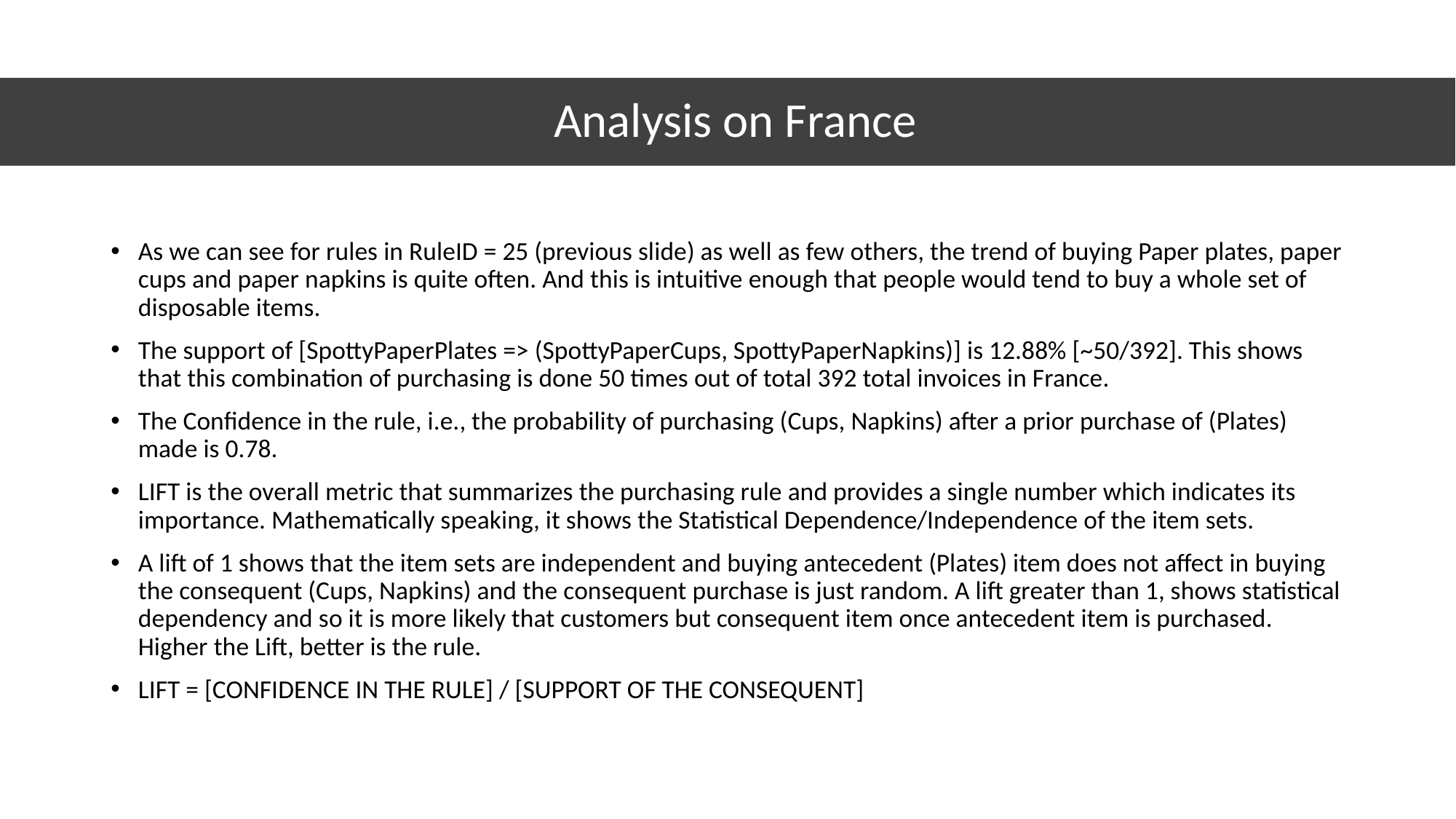

# Analysis on France

As we can see for rules in RuleID = 25 (previous slide) as well as few others, the trend of buying Paper plates, paper cups and paper napkins is quite often. And this is intuitive enough that people would tend to buy a whole set of disposable items.
The support of [SpottyPaperPlates => (SpottyPaperCups, SpottyPaperNapkins)] is 12.88% [~50/392]. This shows that this combination of purchasing is done 50 times out of total 392 total invoices in France.
The Confidence in the rule, i.e., the probability of purchasing (Cups, Napkins) after a prior purchase of (Plates) made is 0.78.
LIFT is the overall metric that summarizes the purchasing rule and provides a single number which indicates its importance. Mathematically speaking, it shows the Statistical Dependence/Independence of the item sets.
A lift of 1 shows that the item sets are independent and buying antecedent (Plates) item does not affect in buying the consequent (Cups, Napkins) and the consequent purchase is just random. A lift greater than 1, shows statistical dependency and so it is more likely that customers but consequent item once antecedent item is purchased. Higher the Lift, better is the rule.
LIFT = [CONFIDENCE IN THE RULE] / [SUPPORT OF THE CONSEQUENT]